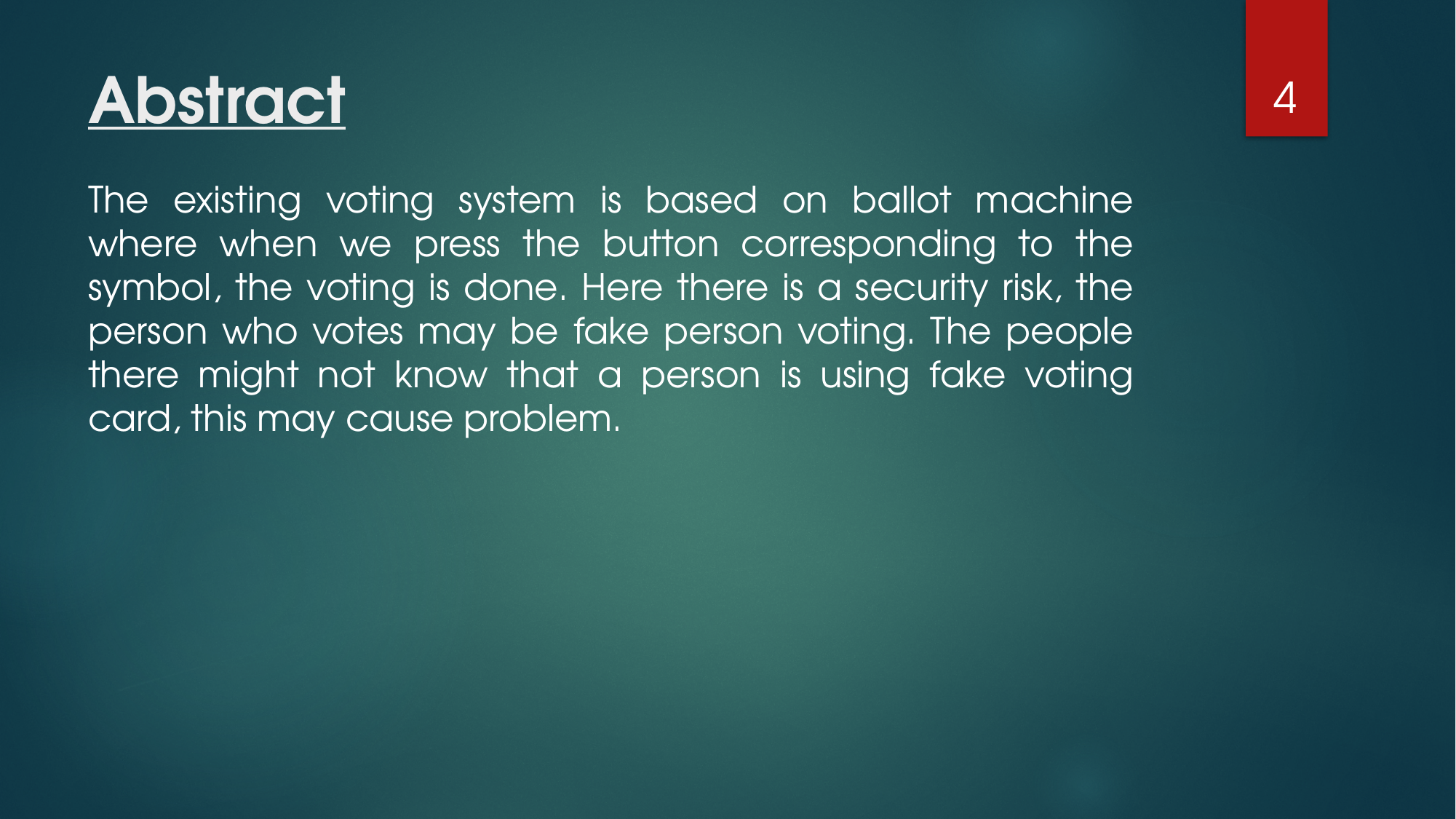

4
# Abstract
The existing voting system is based on ballot machine where when we press the button corresponding to the symbol, the voting is done. Here there is a security risk, the person who votes may be fake person voting. The people there might not know that a person is using fake voting card, this may cause problem.